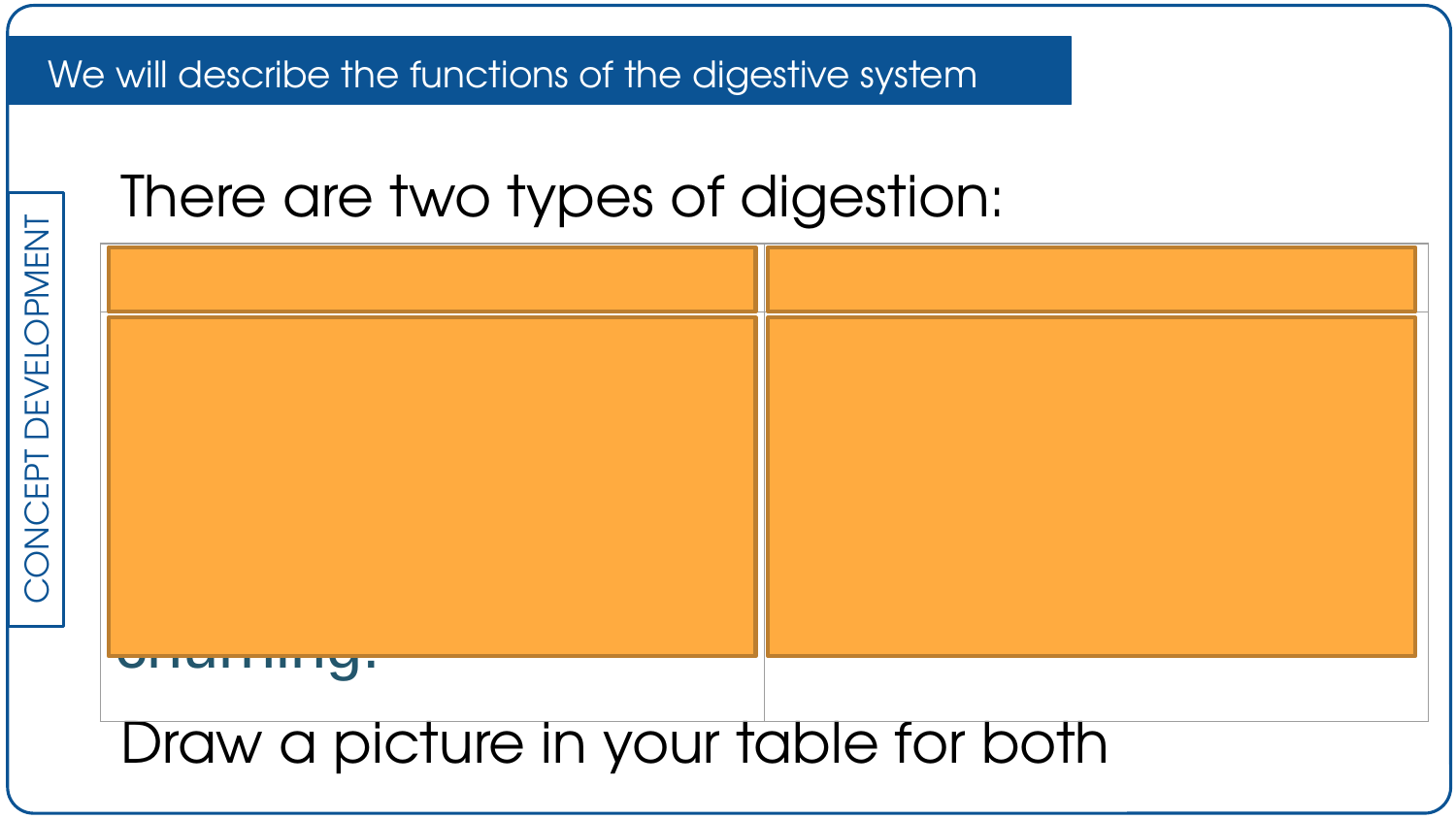

We will describe the functions of the digestive system
There are two types of digestion:

Draw a picture in your table for both
| Mechanical Digestion: | Chemical Digestion: |
| --- | --- |
| Food is physically broken into smaller parts by the act of chewing and churning. | Food is chemically broken down by the action of chemical agents. |